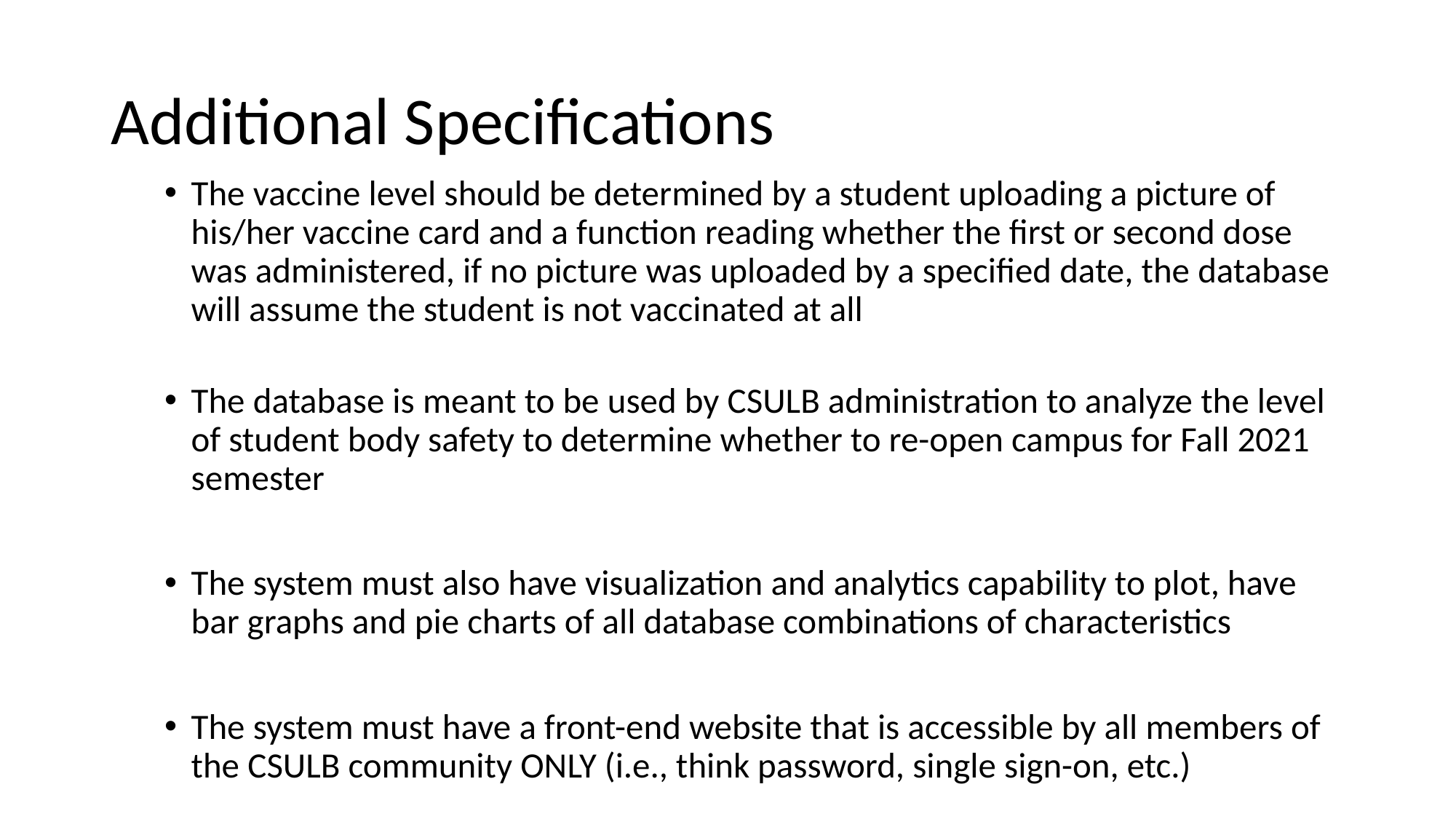

# Additional Specifications
The vaccine level should be determined by a student uploading a picture of his/her vaccine card and a function reading whether the first or second dose was administered, if no picture was uploaded by a specified date, the database will assume the student is not vaccinated at all

The database is meant to be used by CSULB administration to analyze the level of student body safety to determine whether to re-open campus for Fall 2021 semester

The system must also have visualization and analytics capability to plot, have bar graphs and pie charts of all database combinations of characteristics

The system must have a front-end website that is accessible by all members of the CSULB community ONLY (i.e., think password, single sign-on, etc.)